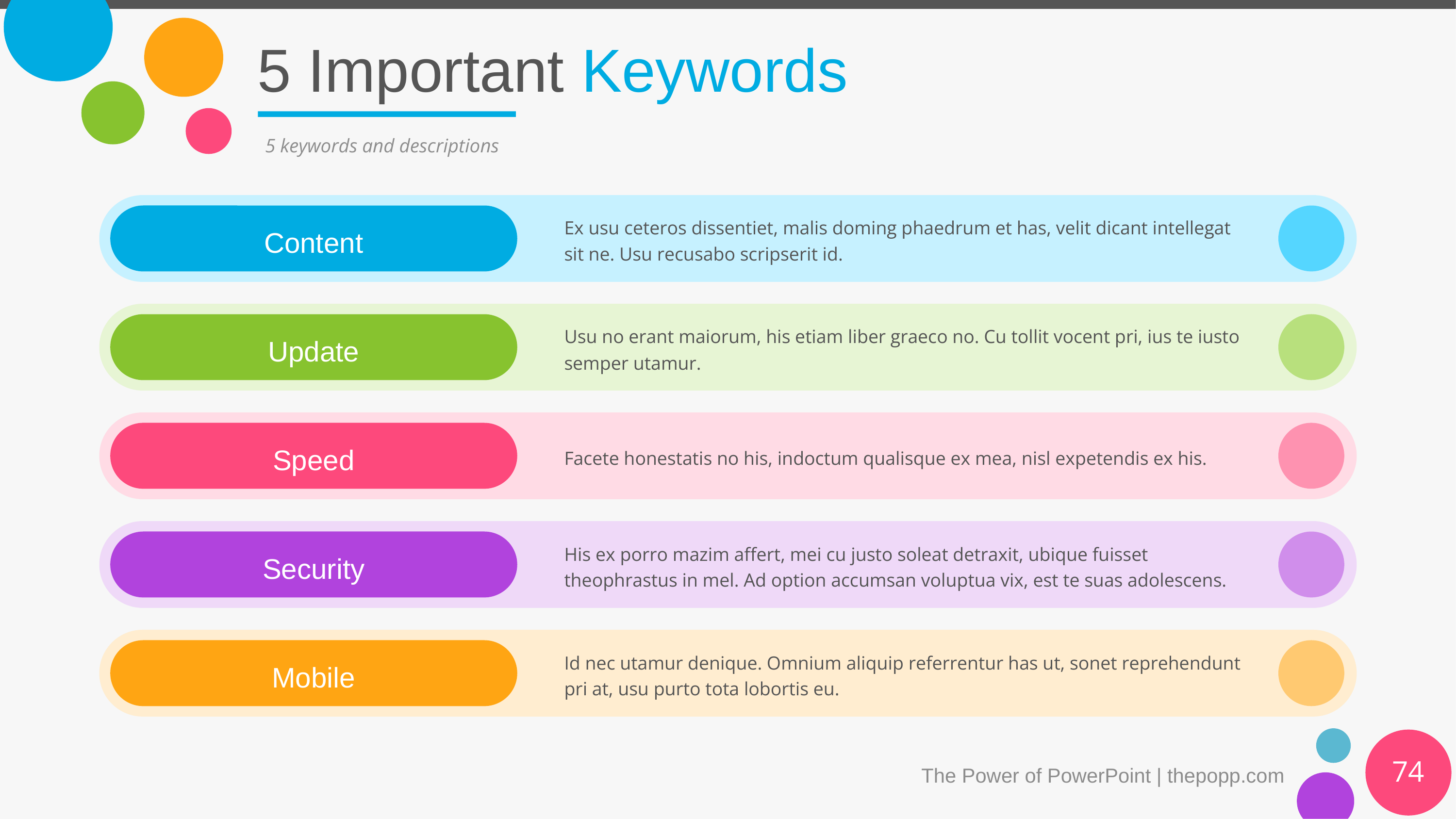

# 5 Important Keywords
5 keywords and descriptions
Ex usu ceteros dissentiet, malis doming phaedrum et has, velit dicant intellegat sit ne. Usu recusabo scripserit id.
Content
Usu no erant maiorum, his etiam liber graeco no. Cu tollit vocent pri, ius te iusto semper utamur.
Update
Facete honestatis no his, indoctum qualisque ex mea, nisl expetendis ex his.
Speed
His ex porro mazim affert, mei cu justo soleat detraxit, ubique fuisset theophrastus in mel. Ad option accumsan voluptua vix, est te suas adolescens.
Security
Id nec utamur denique. Omnium aliquip referrentur has ut, sonet reprehendunt pri at, usu purto tota lobortis eu.
Mobile
74
The Power of PowerPoint | thepopp.com